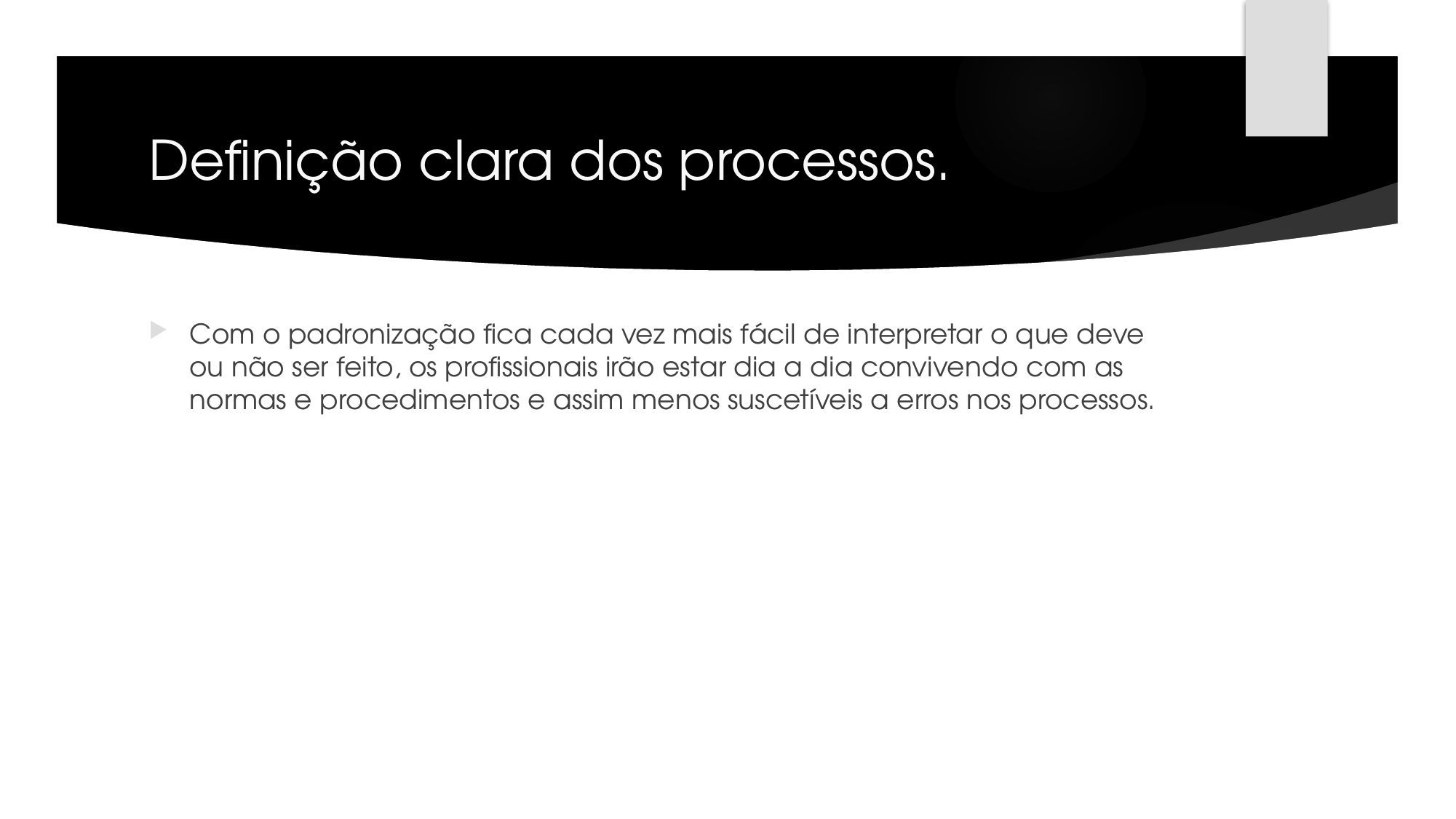

# Definição clara dos processos.
Com o padronização fica cada vez mais fácil de interpretar o que deve ou não ser feito, os profissionais irão estar dia a dia convivendo com as normas e procedimentos e assim menos suscetíveis a erros nos processos.